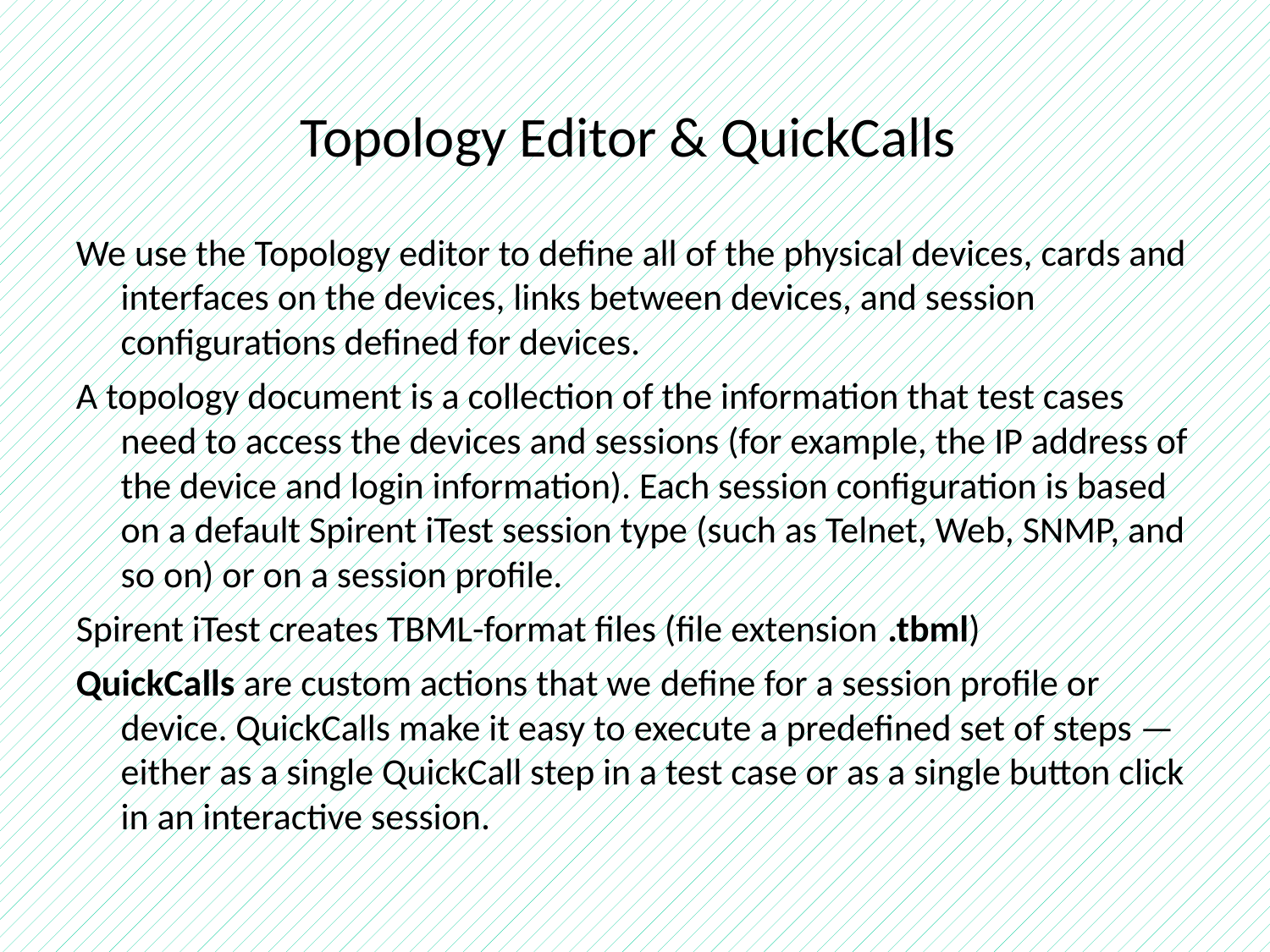

# Topology Editor & QuickCalls
We use the Topology editor to define all of the physical devices, cards and interfaces on the devices, links between devices, and session configurations defined for devices.
A topology document is a collection of the information that test cases need to access the devices and sessions (for example, the IP address of the device and login information). Each session configuration is based on a default Spirent iTest session type (such as Telnet, Web, SNMP, and so on) or on a session profile.
Spirent iTest creates TBML-format files (file extension .tbml)
QuickCalls are custom actions that we define for a session profile or device. QuickCalls make it easy to execute a predefined set of steps — either as a single QuickCall step in a test case or as a single button click in an interactive session.